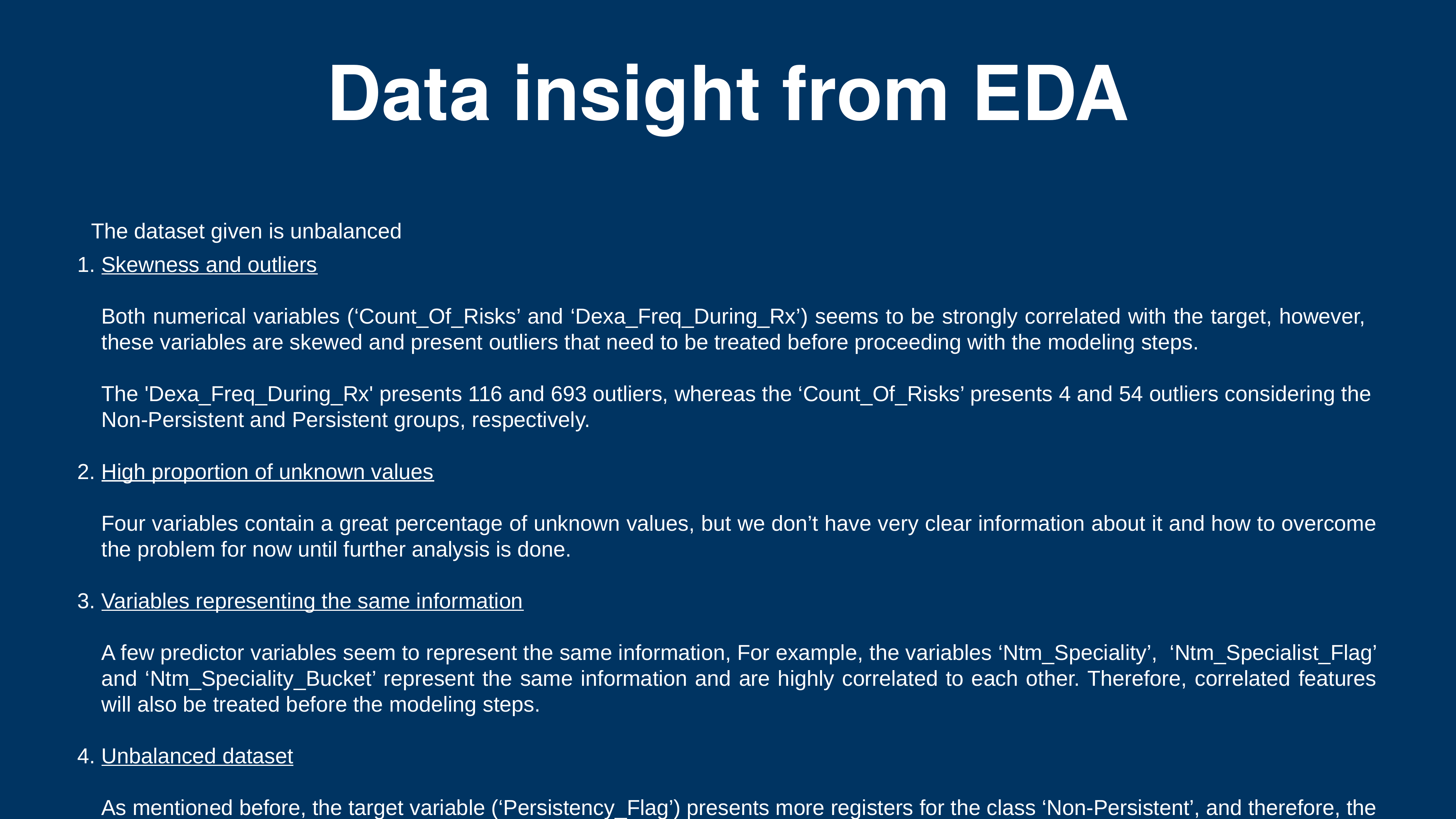

# Data insight from EDA

The dataset given is unbalanced
Skewness and outliers

Both numerical variables (‘Count_Of_Risks’ and ‘Dexa_Freq_During_Rx’) seems to be strongly correlated with the target, however, these variables are skewed and present outliers that need to be treated before proceeding with the modeling steps.

The 'Dexa_Freq_During_Rx' presents 116 and 693 outliers, whereas the ‘Count_Of_Risks’ presents 4 and 54 outliers considering the Non-Persistent and Persistent groups, respectively.

High proportion of unknown values

Four variables contain a great percentage of unknown values, but we don’t have very clear information about it and how to overcome the problem for now until further analysis is done.

Variables representing the same information

A few predictor variables seem to represent the same information, For example, the variables ‘Ntm_Speciality’,  ‘Ntm_Specialist_Flag’ and ‘Ntm_Speciality_Bucket’ represent the same information and are highly correlated to each other. Therefore, correlated features will also be treated before the modeling steps.

Unbalanced dataset

As mentioned before, the target variable (‘Persistency_Flag’) presents more registers for the class ‘Non-Persistent’, and therefore, the data should be balanced prior modeling.